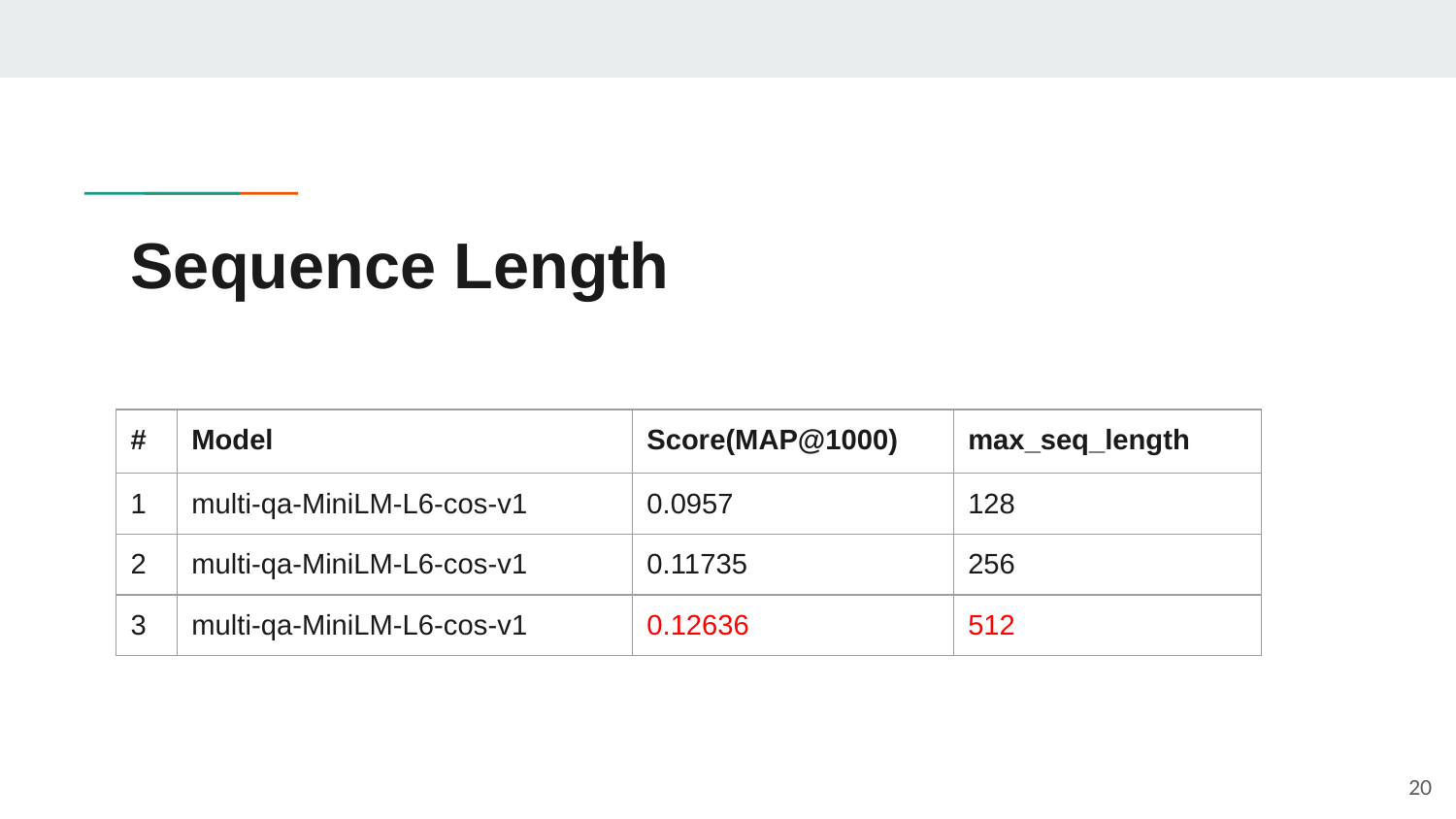

# Sequence Length
| # | Model | Score(MAP@1000) | max\_seq\_length |
| --- | --- | --- | --- |
| 1 | multi-qa-MiniLM-L6-cos-v1 | 0.0957 | 128 |
| 2 | multi-qa-MiniLM-L6-cos-v1 | 0.11735 | 256 |
| 3 | multi-qa-MiniLM-L6-cos-v1 | 0.12636 | 512 |
20